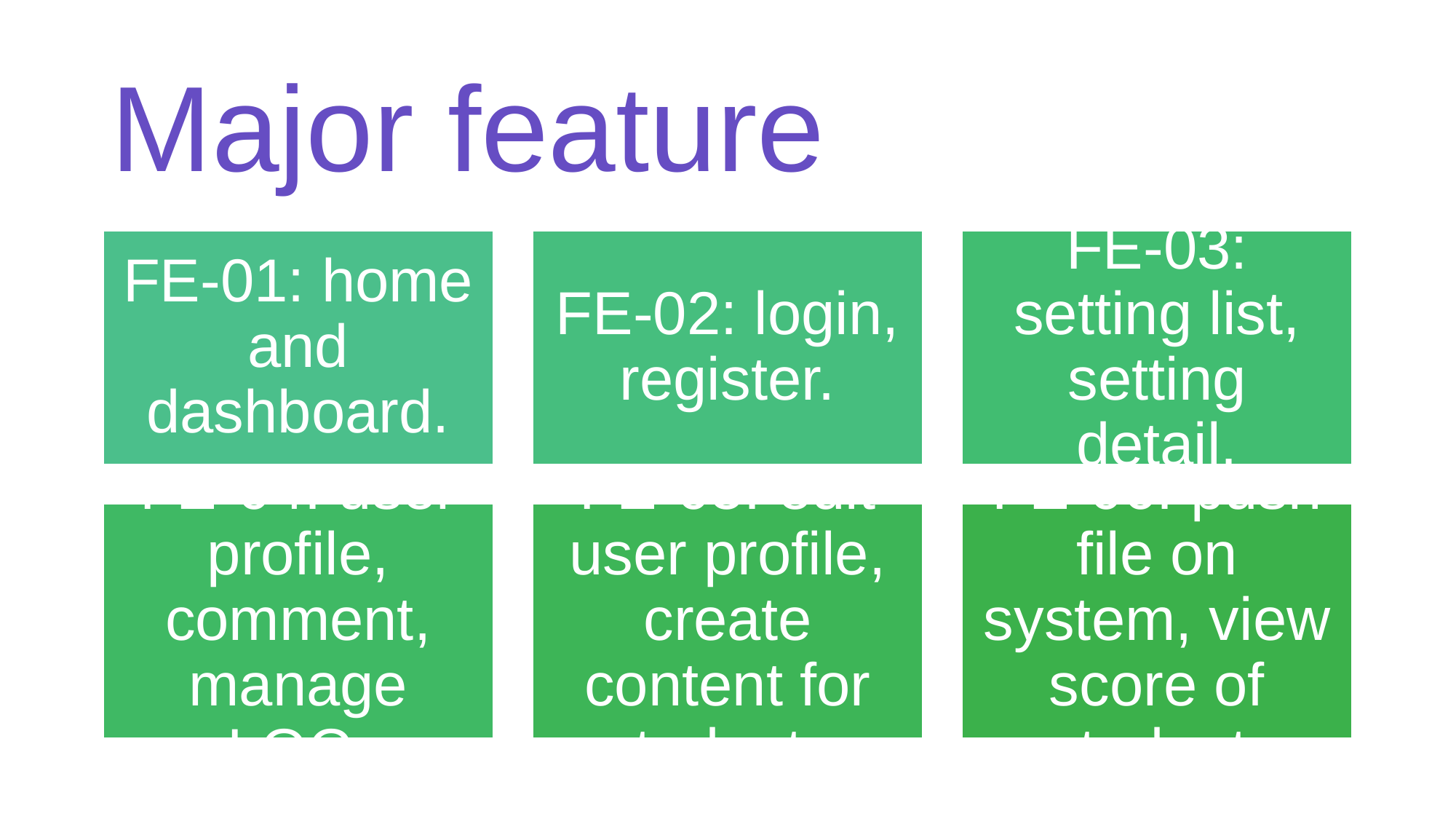

# Major feature
FE-01: home and dashboard.
FE-02: login, register.
FE-03: setting list, setting detail.
FE-04: user profile, comment, manage LOC.
FE-05: edit user profile, create content for students.
FE-06: push file on system, view score of student.